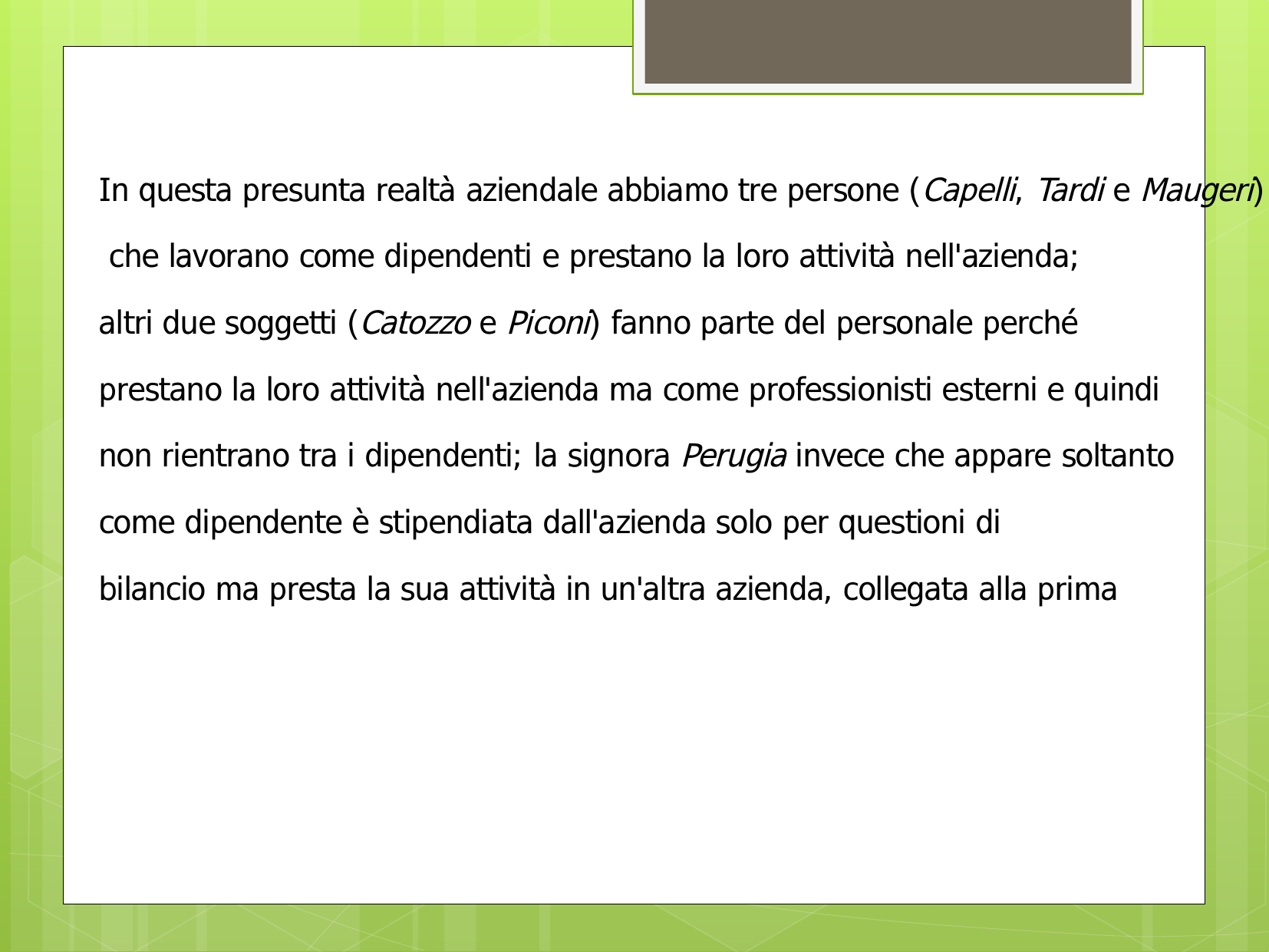

In questa presunta realtà aziendale abbiamo tre persone (Capelli, Tardi e Maugeri)
 che lavorano come dipendenti e prestano la loro attività nell'azienda;
altri due soggetti (Catozzo e Piconi) fanno parte del personale perché
prestano la loro attività nell'azienda ma come professionisti esterni e quindi
non rientrano tra i dipendenti; la signora Perugia invece che appare soltanto
come dipendente è stipendiata dall'azienda solo per questioni di
bilancio ma presta la sua attività in un'altra azienda, collegata alla prima